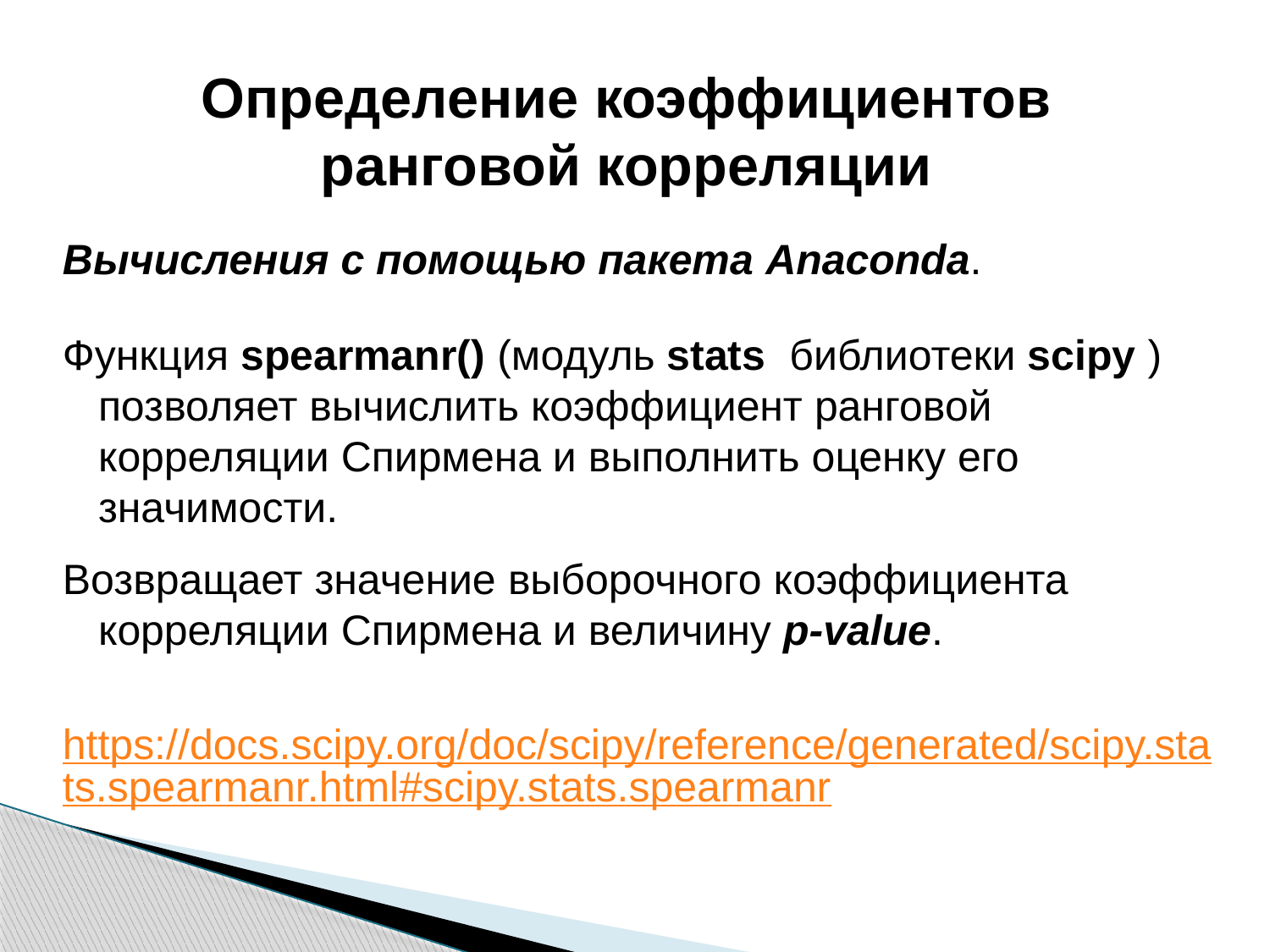

# Определение коэффициентов ранговой корреляции
Вычисления с помощью пакета Anaconda.

Функция spearmanr() (модуль stats  библиотеки scipy ) позволяет вычислить коэффициент ранговой  корреляции Спирмена и выполнить оценку его значимости.
Возвращает значение выборочного коэффициента корреляции Спирмена и величину p-value.

https://docs.scipy.org/doc/scipy/reference/generated/scipy.stats.spearmanr.html#scipy.stats.spearmanr